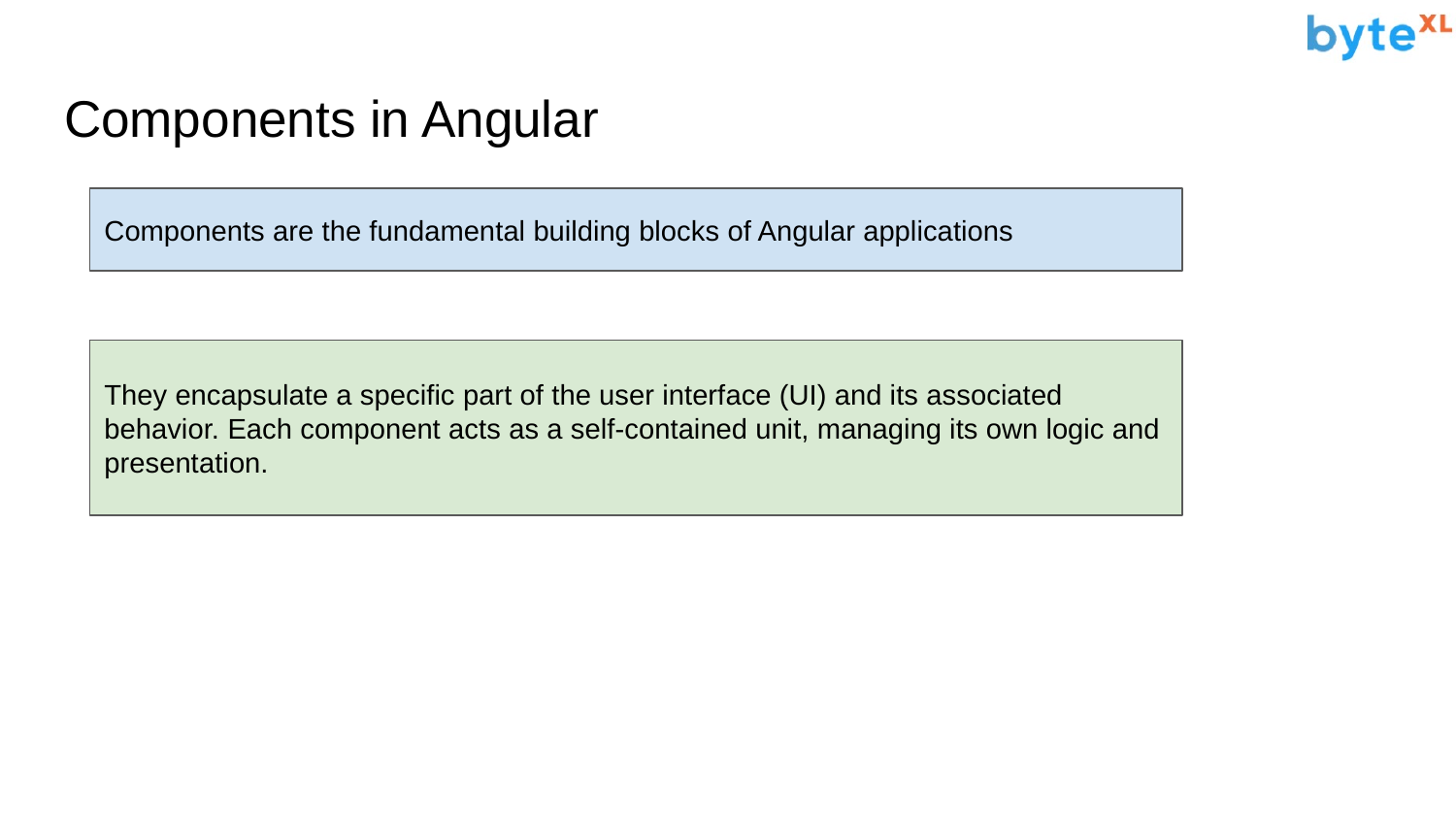

# Components in Angular
Components are the fundamental building blocks of Angular applications
They encapsulate a specific part of the user interface (UI) and its associated behavior. Each component acts as a self-contained unit, managing its own logic and presentation.